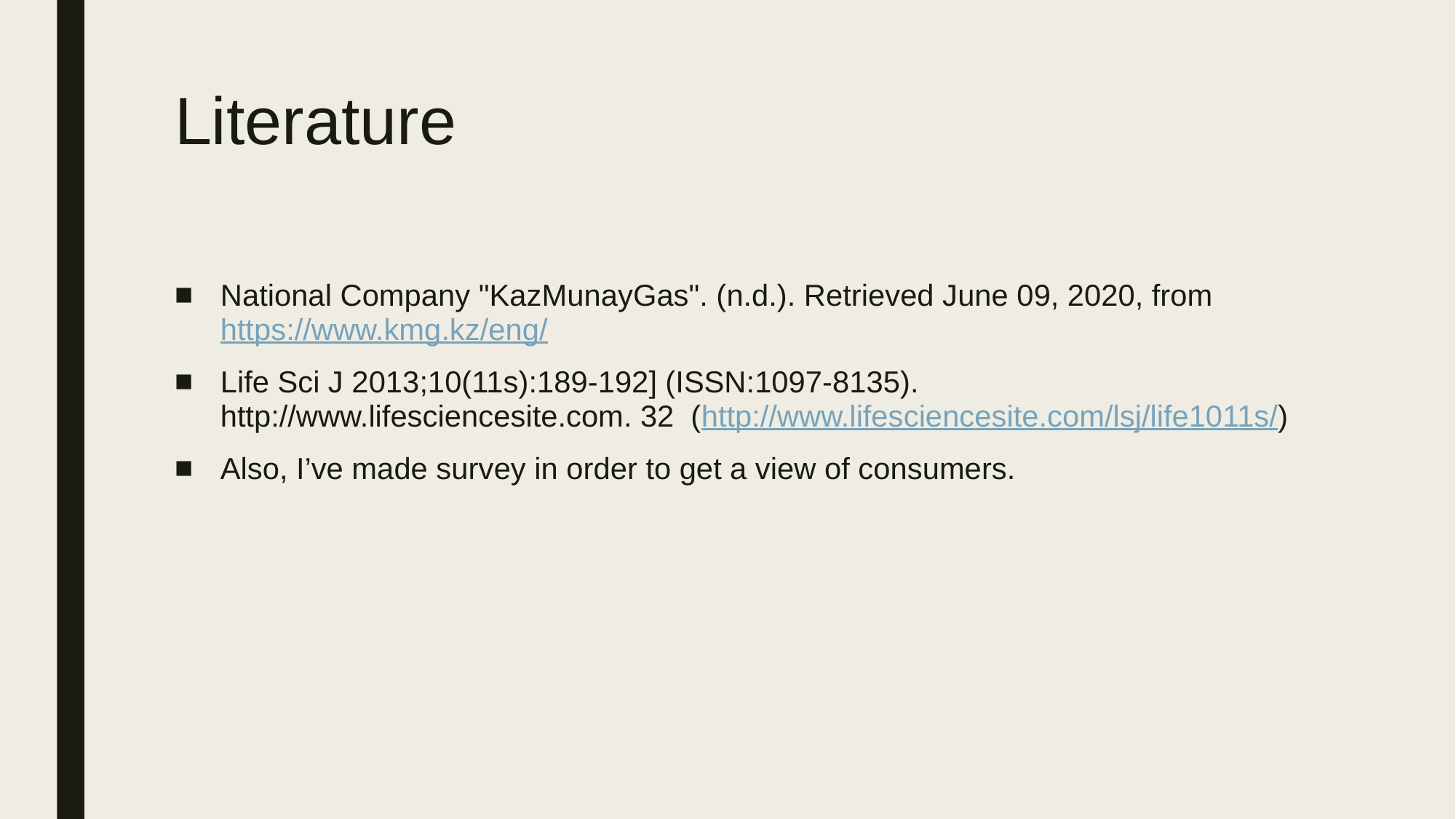

# Literature
National Company "KazMunayGas". (n.d.). Retrieved June 09, 2020, from https://www.kmg.kz/eng/
Life Sci J 2013;10(11s):189-192] (ISSN:1097-8135). http://www.lifesciencesite.com. 32  (http://www.lifesciencesite.com/lsj/life1011s/)
Also, I’ve made survey in order to get a view of consumers.